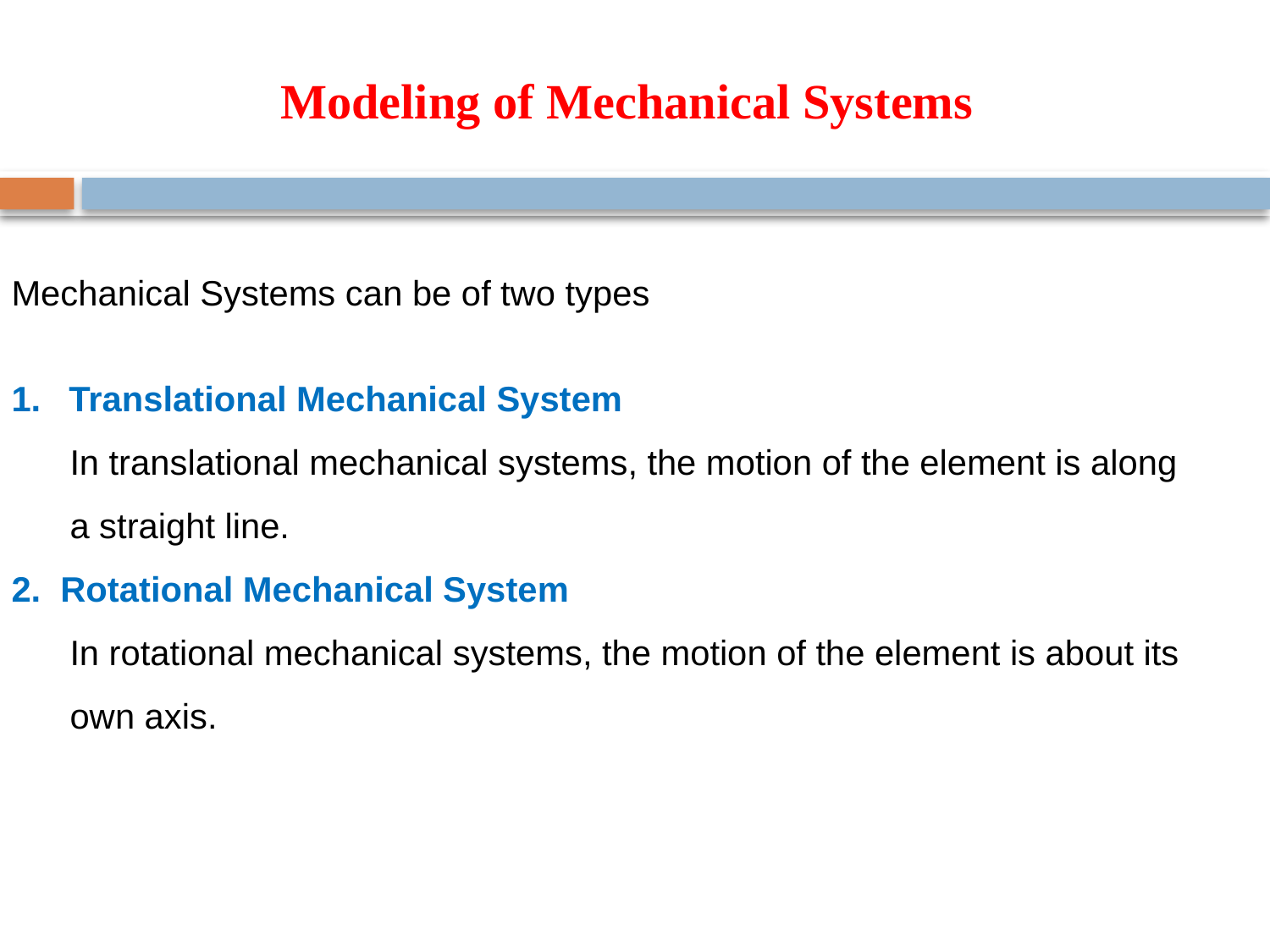

Modeling of Mechanical Systems

Mechanical Systems can be of two types

 Translational Mechanical System
      In translational mechanical systems, the motion of the element is along
      a straight line.
2.  Rotational Mechanical System
      In rotational mechanical systems, the motion of the element is about its
      own axis.